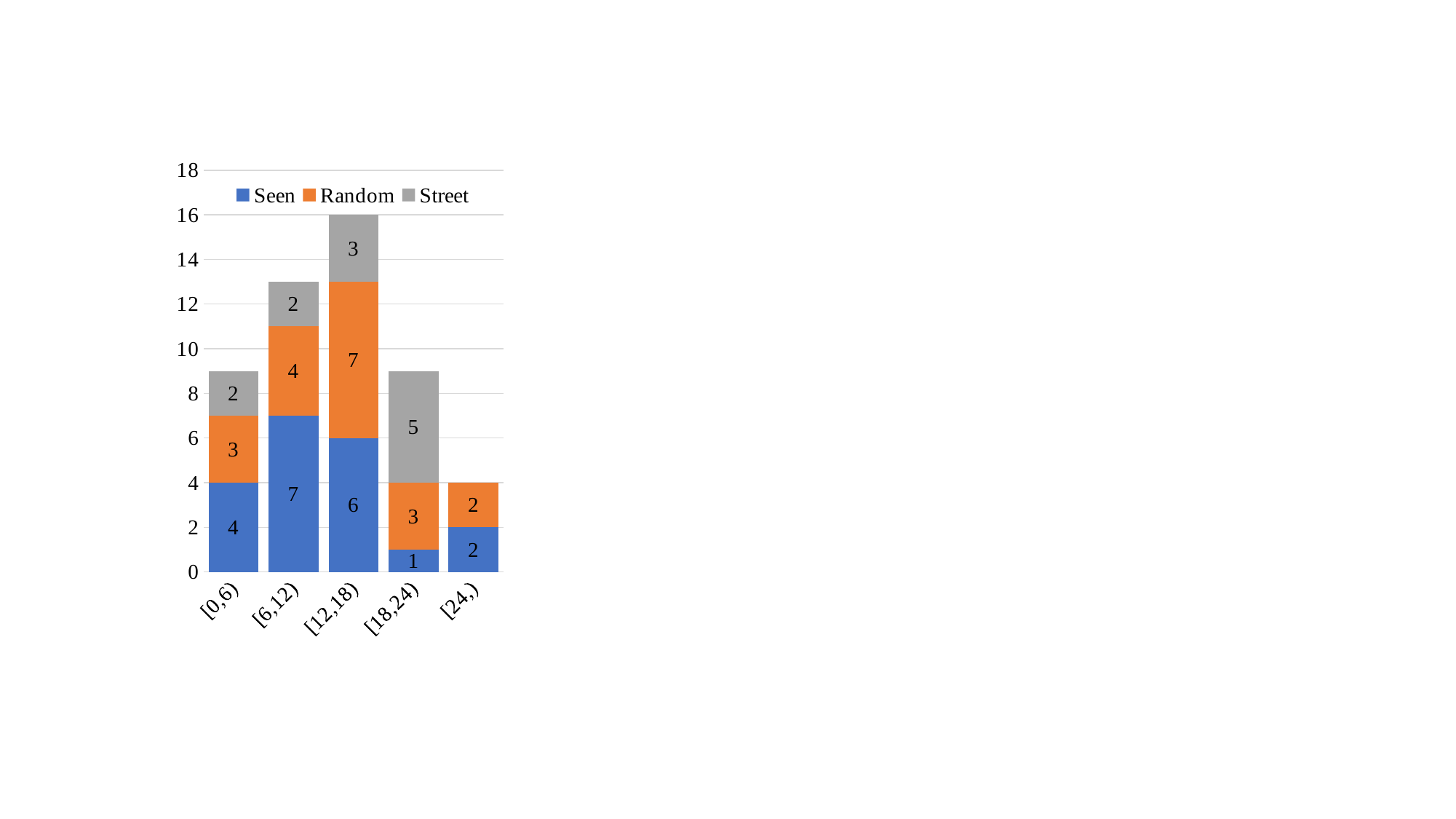

### Chart

| Category | Seen | Random | Street |
|---|---|---|---|
| [0,6) | 4.0 | 3.0 | 2.0 |
| [6,12) | 7.0 | 4.0 | 2.0 |
| [12,18) | 6.0 | 7.0 | 3.0 |
| [18,24) | 1.0 | 3.0 | 5.0 |
| [24,) | 2.0 | 2.0 | None |